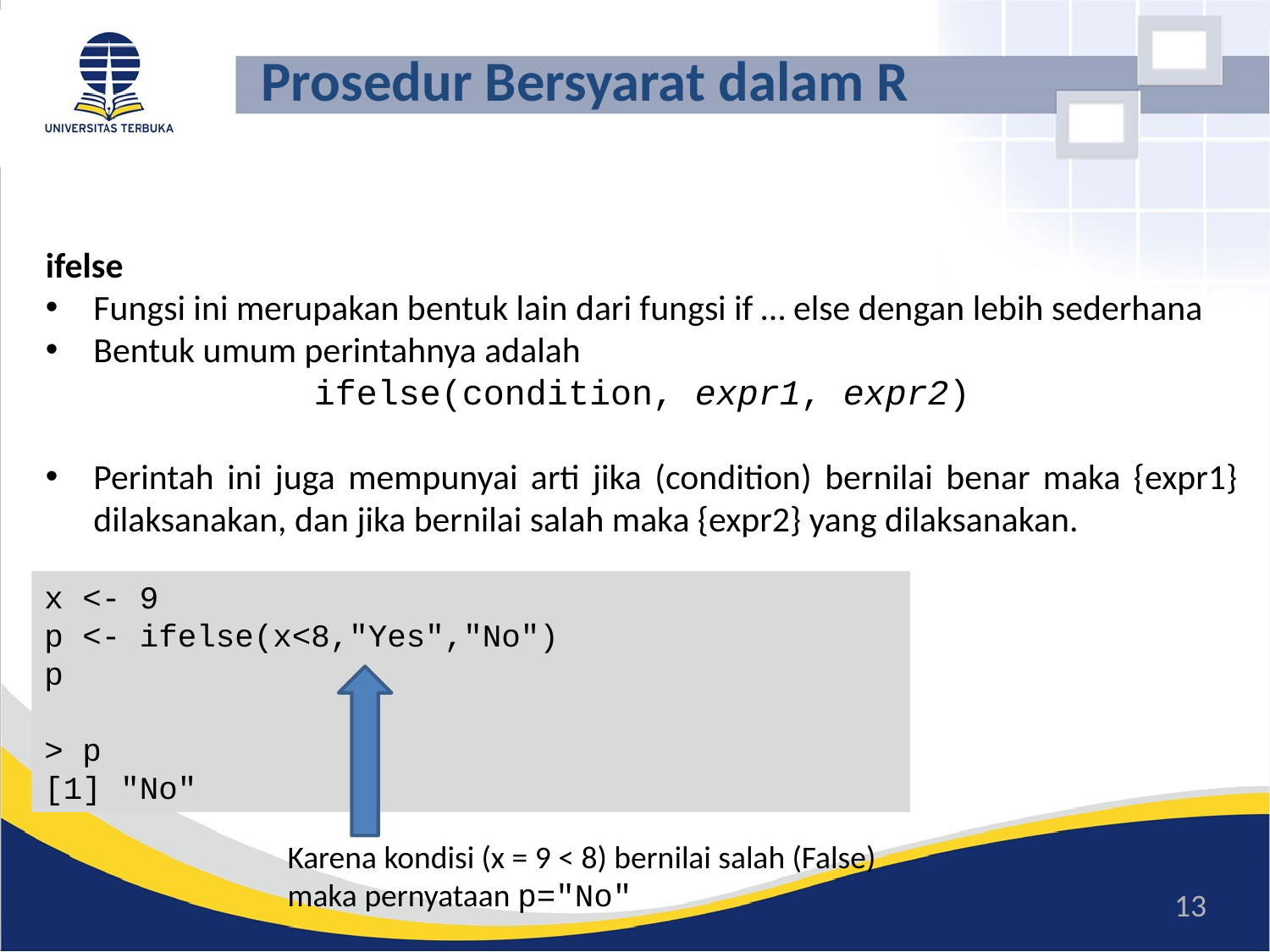

# Prosedur Bersyarat dalam R
ifelse
Fungsi ini merupakan bentuk lain dari fungsi if … else dengan lebih sederhana
Bentuk umum perintahnya adalah
ifelse(condition, expr1, expr2)

Perintah ini juga mempunyai arti jika (condition) bernilai benar maka {expr1} dilaksanakan, dan jika bernilai salah maka {expr2} yang dilaksanakan.
x <- 9
p <- ifelse(x<8,"Yes","No")
p

> p
[1] "No"

Karena kondisi (x = 9 < 8) bernilai salah (False) maka pernyataan p="No"
13